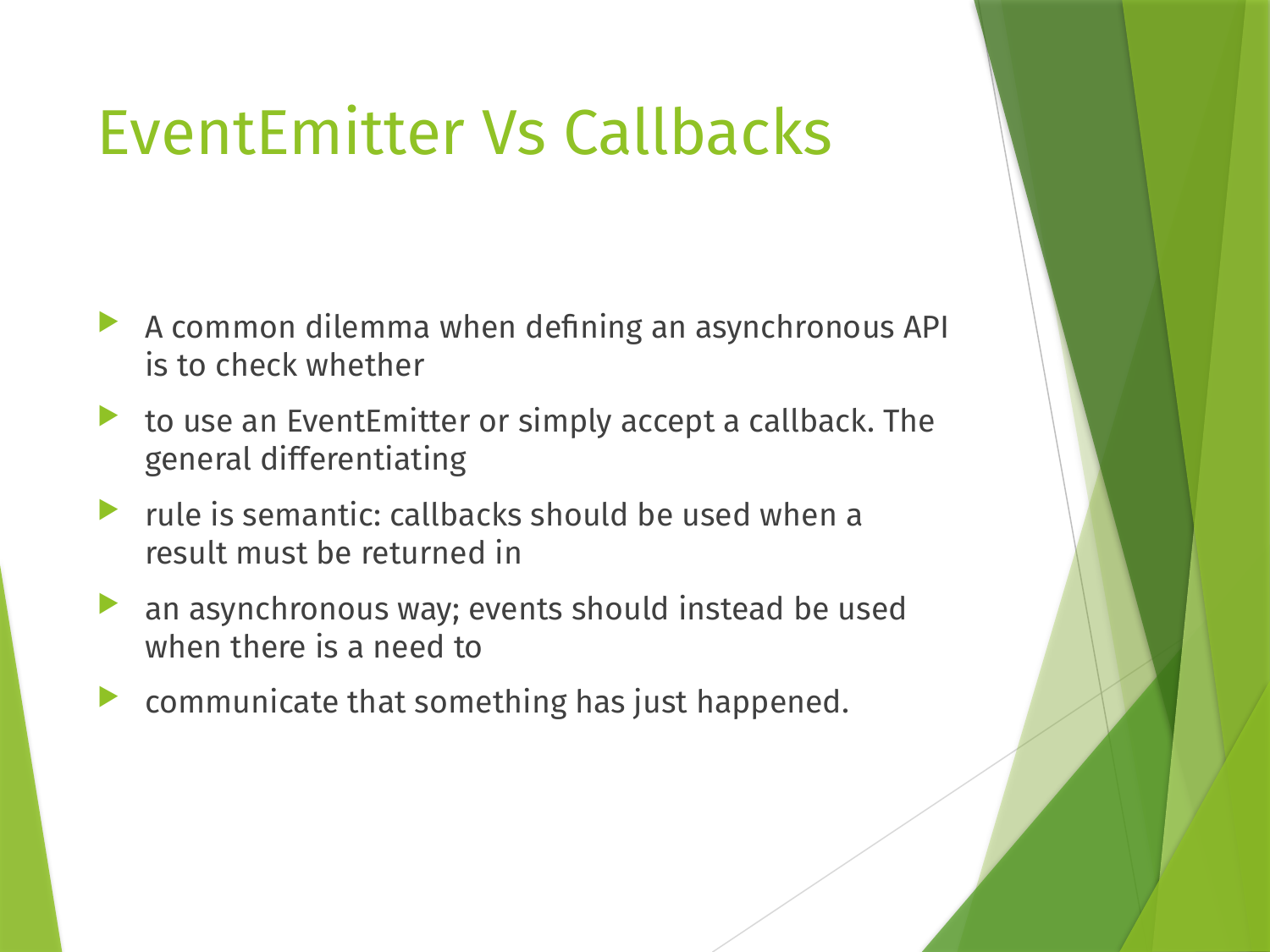

# EventEmitter Vs Callbacks
A common dilemma when defining an asynchronous API is to check whether
to use an EventEmitter or simply accept a callback. The general differentiating
rule is semantic: callbacks should be used when a result must be returned in
an asynchronous way; events should instead be used when there is a need to
communicate that something has just happened.